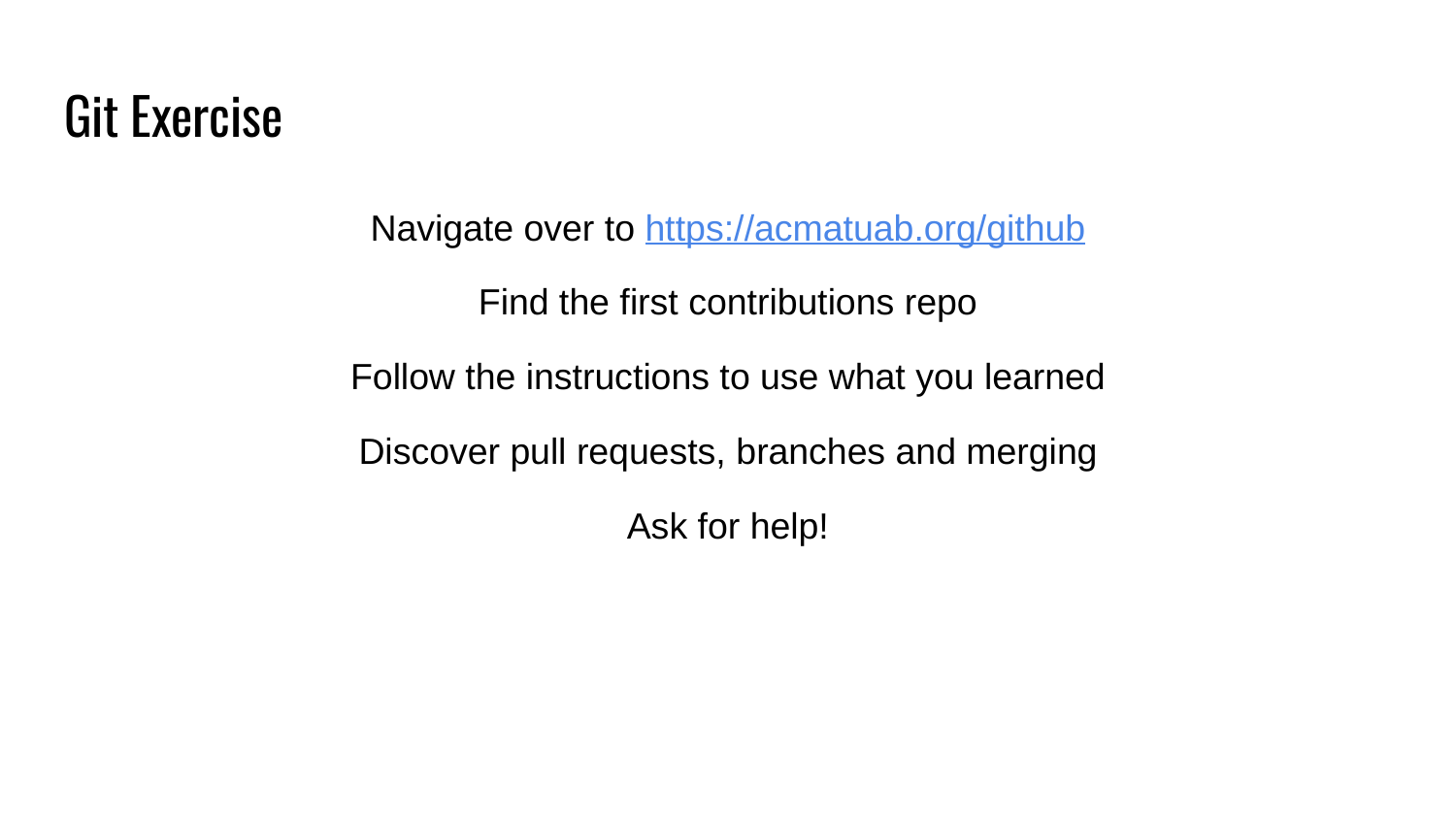

# Git Exercise
Navigate over to https://acmatuab.org/github
Find the first contributions repo
Follow the instructions to use what you learned
Discover pull requests, branches and merging
Ask for help!